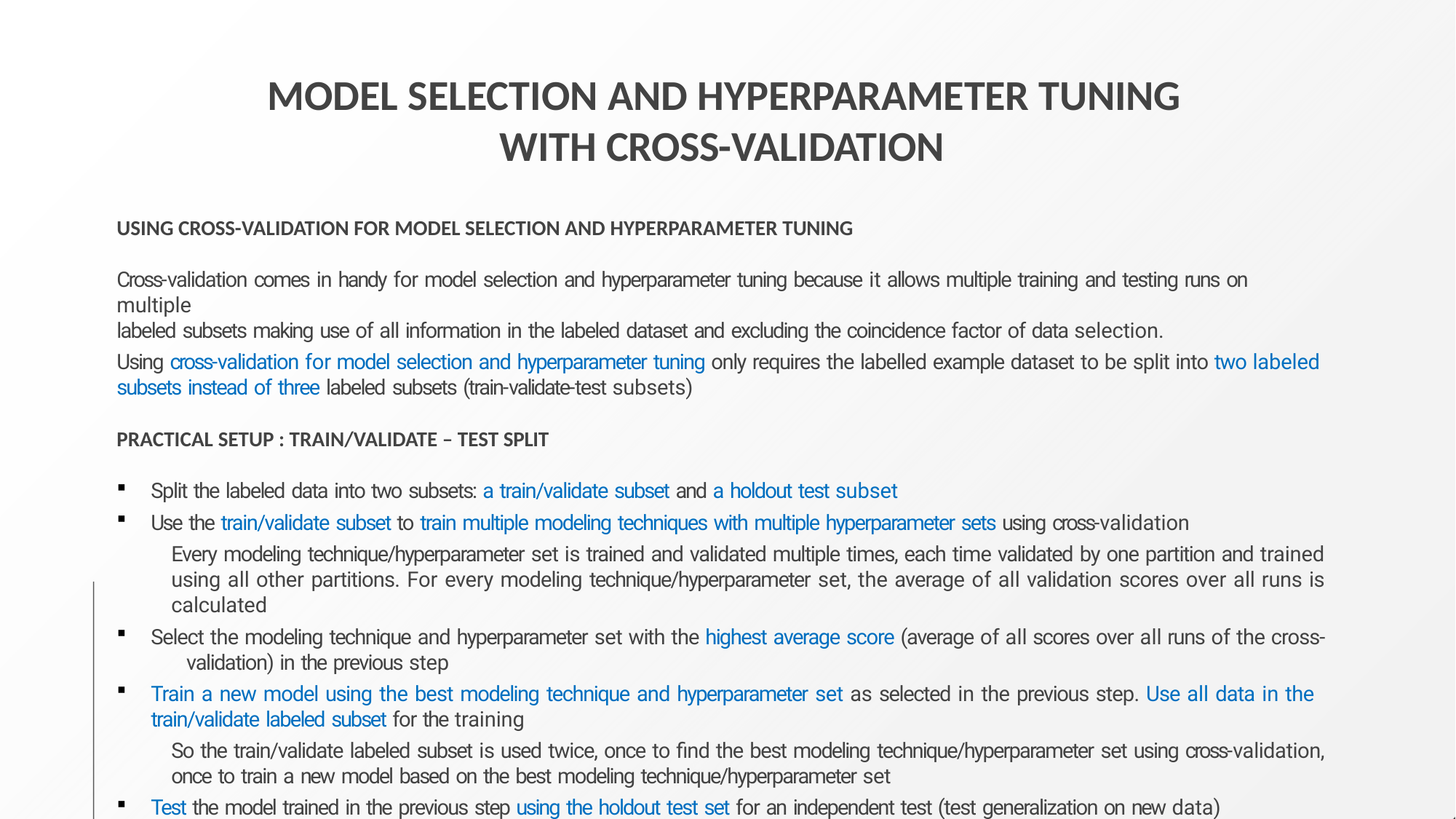

# MODEL SELECTION AND HYPERPARAMETER TUNING WITH CROSS-VALIDATION
USING CROSS-VALIDATION FOR MODEL SELECTION AND HYPERPARAMETER TUNING

Cross-validation comes in handy for model selection and hyperparameter tuning because it allows multiple training and testing runs on multiple
labeled subsets making use of all information in the labeled dataset and excluding the coincidence factor of data selection.
Using cross-validation for model selection and hyperparameter tuning only requires the labelled example dataset to be split into two labeled subsets instead of three labeled subsets (train-validate-test subsets)

PRACTICAL SETUP : TRAIN/VALIDATE – TEST SPLIT

Split the labeled data into two subsets: a train/validate subset and a holdout test subset
Use the train/validate subset to train multiple modeling techniques with multiple hyperparameter sets using cross-validation
Every modeling technique/hyperparameter set is trained and validated multiple times, each time validated by one partition and trained using all other partitions. For every modeling technique/hyperparameter set, the average of all validation scores over all runs is calculated
Select the modeling technique and hyperparameter set with the highest average score (average of all scores over all runs of the cross- 	validation) in the previous step
Train a new model using the best modeling technique and hyperparameter set as selected in the previous step. Use all data in the
train/validate labeled subset for the training
So the train/validate labeled subset is used twice, once to find the best modeling technique/hyperparameter set using cross-validation, once to train a new model based on the best modeling technique/hyperparameter set
Test the model trained in the previous step using the holdout test set for an independent test (test generalization on new data)